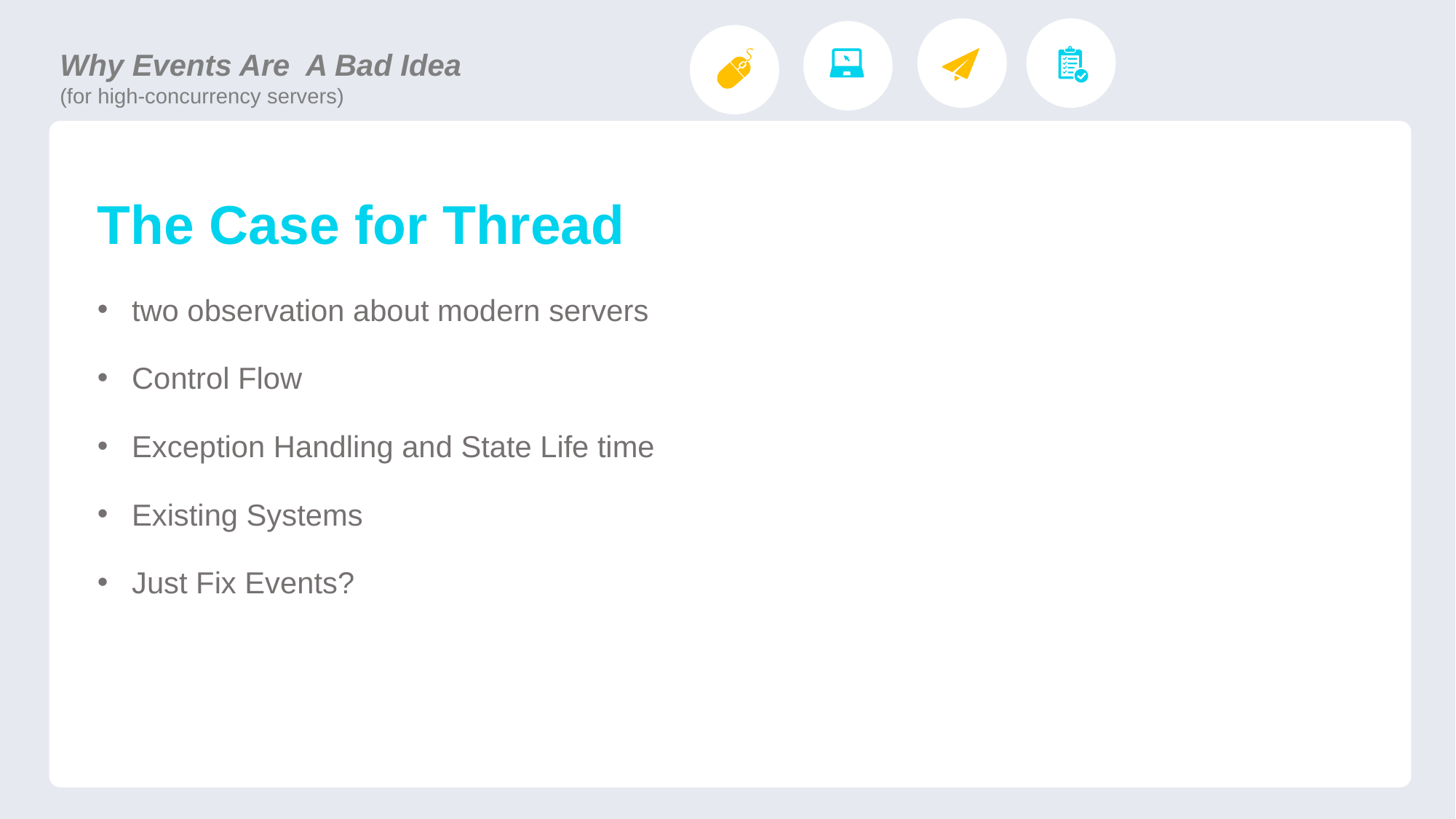

Why Events Are  A Bad Idea
(for high-concurrency servers)

The Case for Thread

two observation about modern servers

Control Flow

Exception Handling and State Life time

Existing Systems

Just Fix Events?